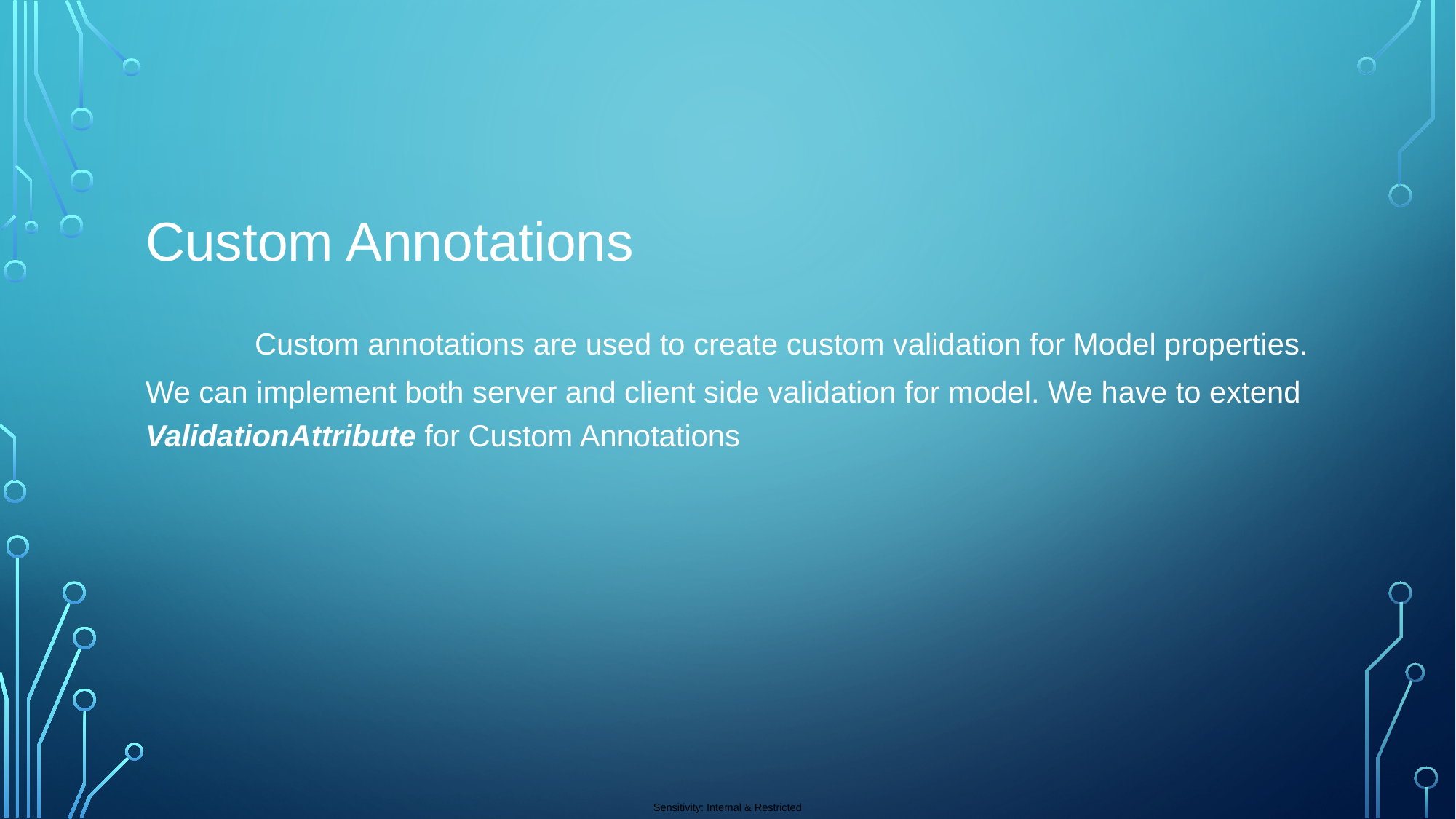

Custom Annotations
	Custom annotations are used to create custom validation for Model properties. We can implement both server and client side validation for model. We have to extend ValidationAttribute for Custom Annotations